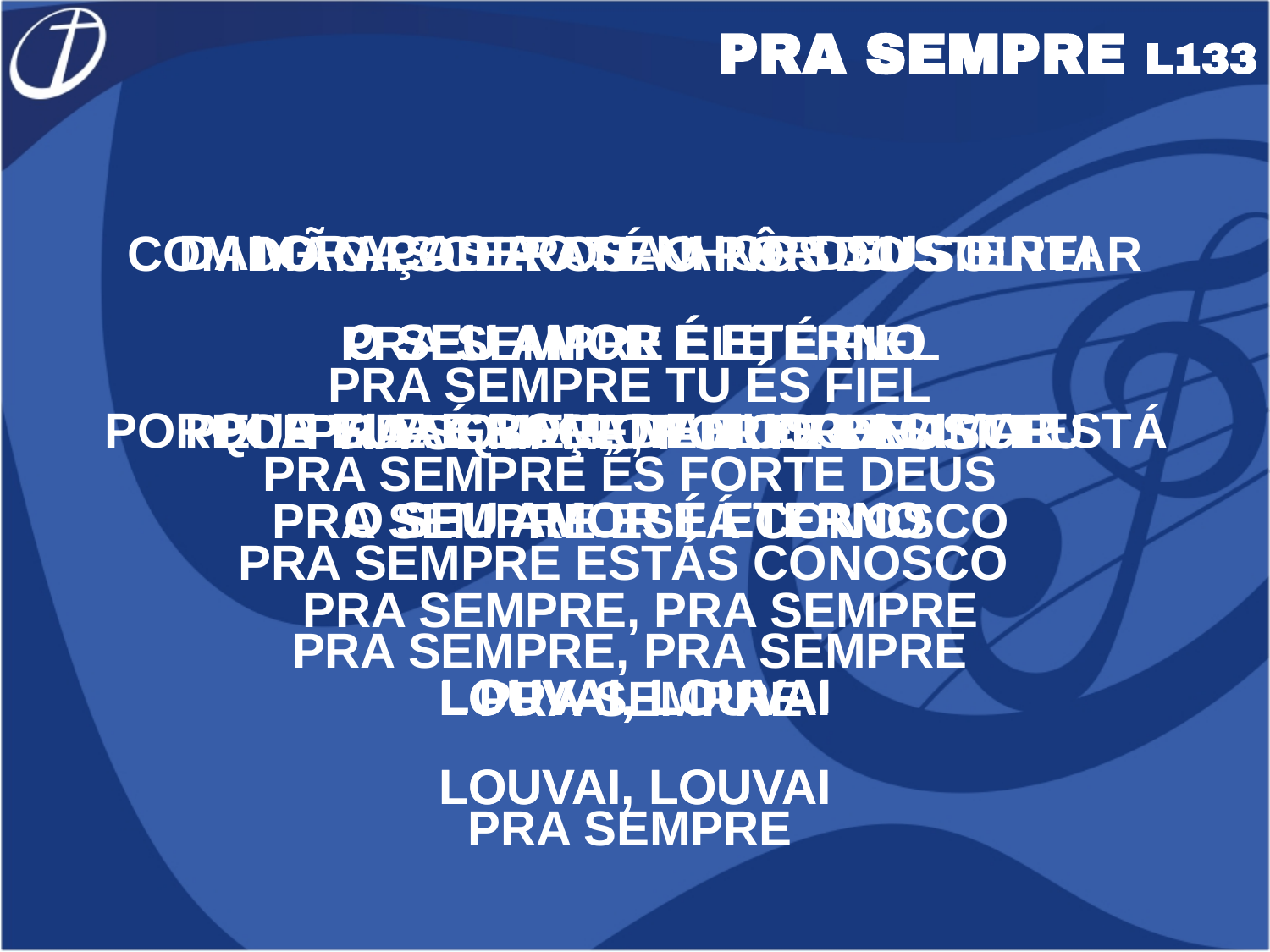

PRA SEMPRE L133
DAI GRAÇAS AO SENHOR DEUS E REI
O SEU AMOR É ETERNO
PORQUE ELE É BOM, DE TUDO ACIMA ESTÁ
O SEU AMOR É ETERNO

LOUVAI, LOUVAI
COM MÃO PODEROSA A NOS SUSTENTAR
O SEU AMOR É ETERNO
PELA VIDA QUE POR ELE RENASCEU
O SEU AMOR É ETERNO

LOUVAI, LOUVAI
LOUVAI, LOUVAI
DO NASCER ATÉ O PÔR DO SOL
O SEU AMOR É ETERNO
POR SUA GRAÇA VAMOS RESISTIR
O SEU AMOR É ETERNO

LOUVAI, LOUVAI
LOUVAI, LOUVAI
PRA SEMPRE ELE É FIEL
PRA SEMPRE, FORTE DEUS
PRA SEMPRE ESTÁ CONOSCO
PRA SEMPRE, PRA SEMPRE
PRA SEMPRE
PRA SEMPRE TU ÉS FIEL
PRA SEMPRE ÉS FORTE DEUS
PRA SEMPRE ESTÁS CONOSCO
PRA SEMPRE, PRA SEMPRE

PRA SEMPRE